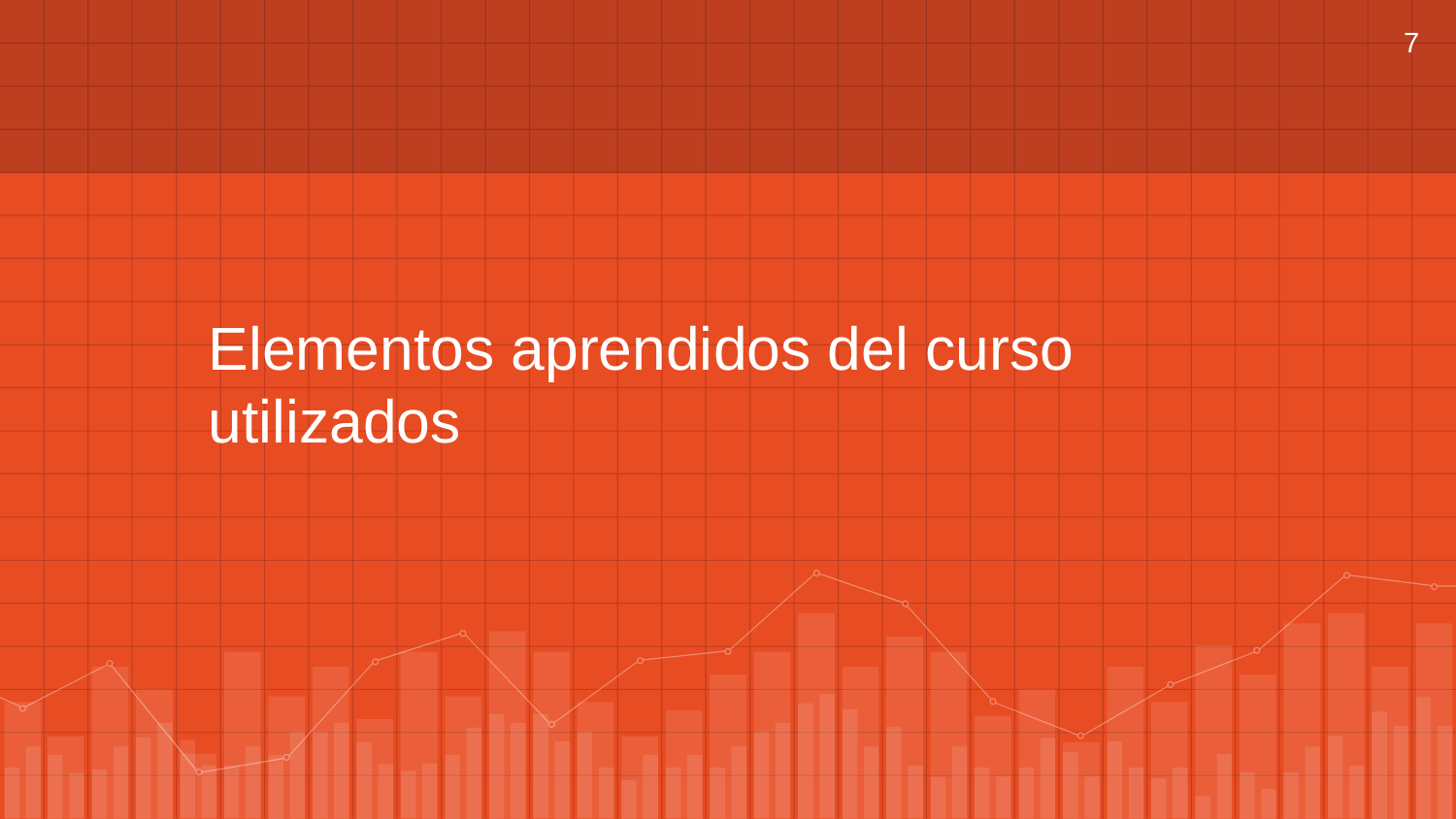

7
# Elementos aprendidos del curso utilizados